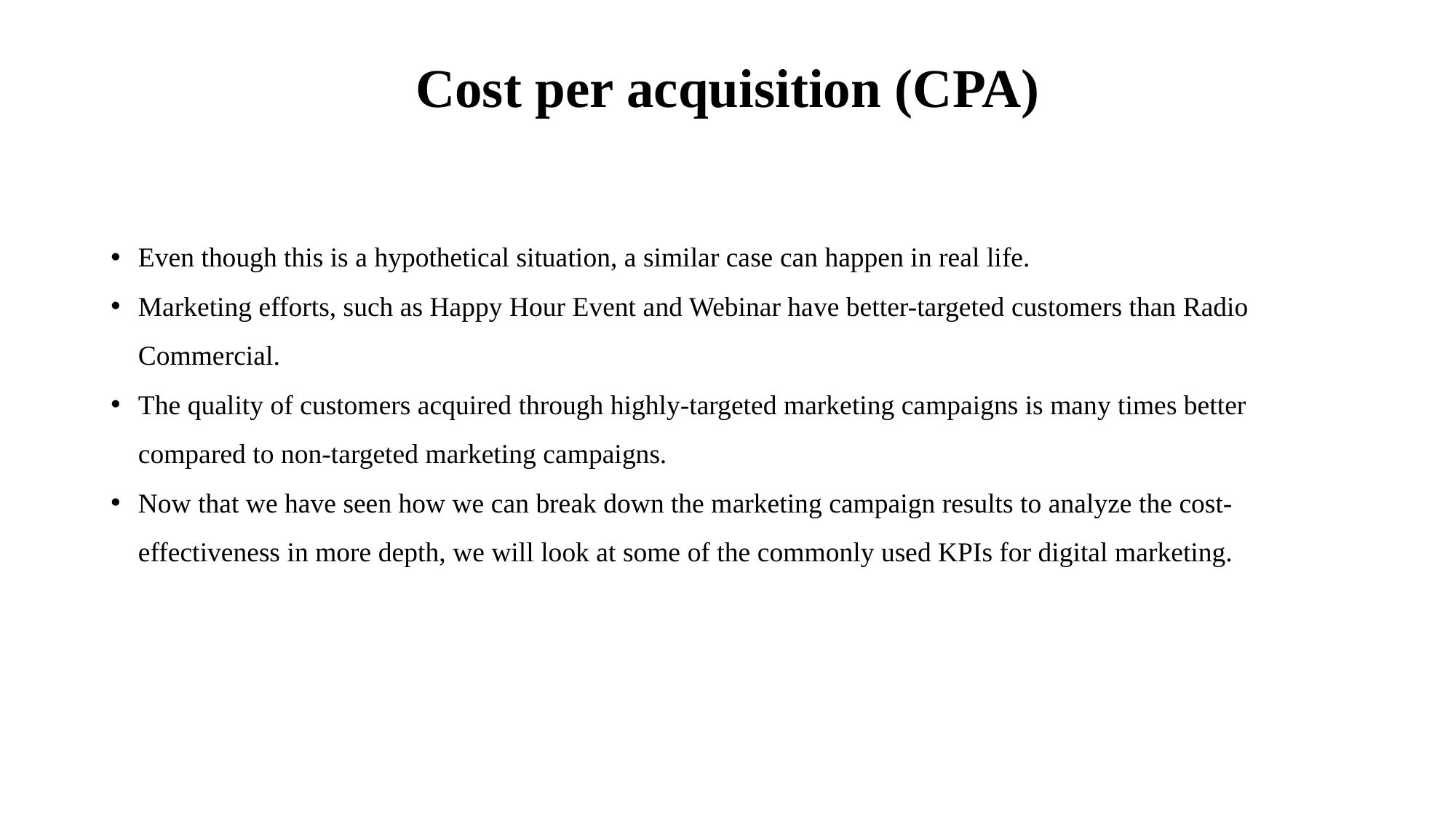

# Cost per acquisition (CPA)
Even though this is a hypothetical situation, a similar case can happen in real life.
Marketing efforts, such as Happy Hour Event and Webinar have better-targeted customers than Radio Commercial.
The quality of customers acquired through highly-targeted marketing campaigns is many times better compared to non-targeted marketing campaigns.
Now that we have seen how we can break down the marketing campaign results to analyze the cost-effectiveness in more depth, we will look at some of the commonly used KPIs for digital marketing.